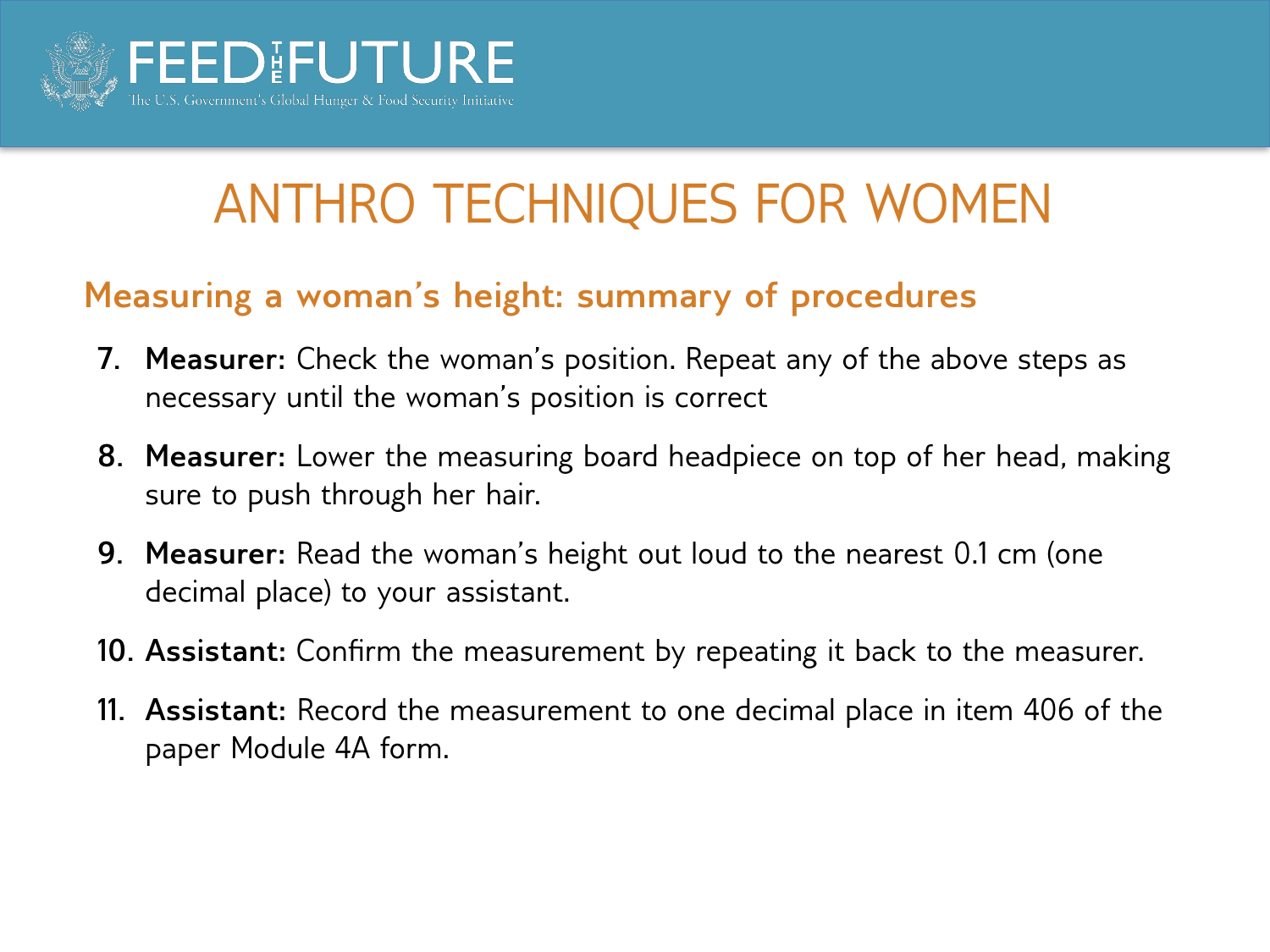

# ANTHRO TECHNIQUES FOR WOMEN
Measuring a woman’s height: summary of procedures
Measurer: Check the woman’s position. Repeat any of the above steps as necessary until the woman’s position is correct
Measurer: Lower the measuring board headpiece on top of her head, making sure to push through her hair.
Measurer: Read the woman’s height out loud to the nearest 0.1 cm (one decimal place) to your assistant.
Assistant: Confirm the measurement by repeating it back to the measurer.
Assistant: Record the measurement to one decimal place in item 406 of the paper Module 4A form.